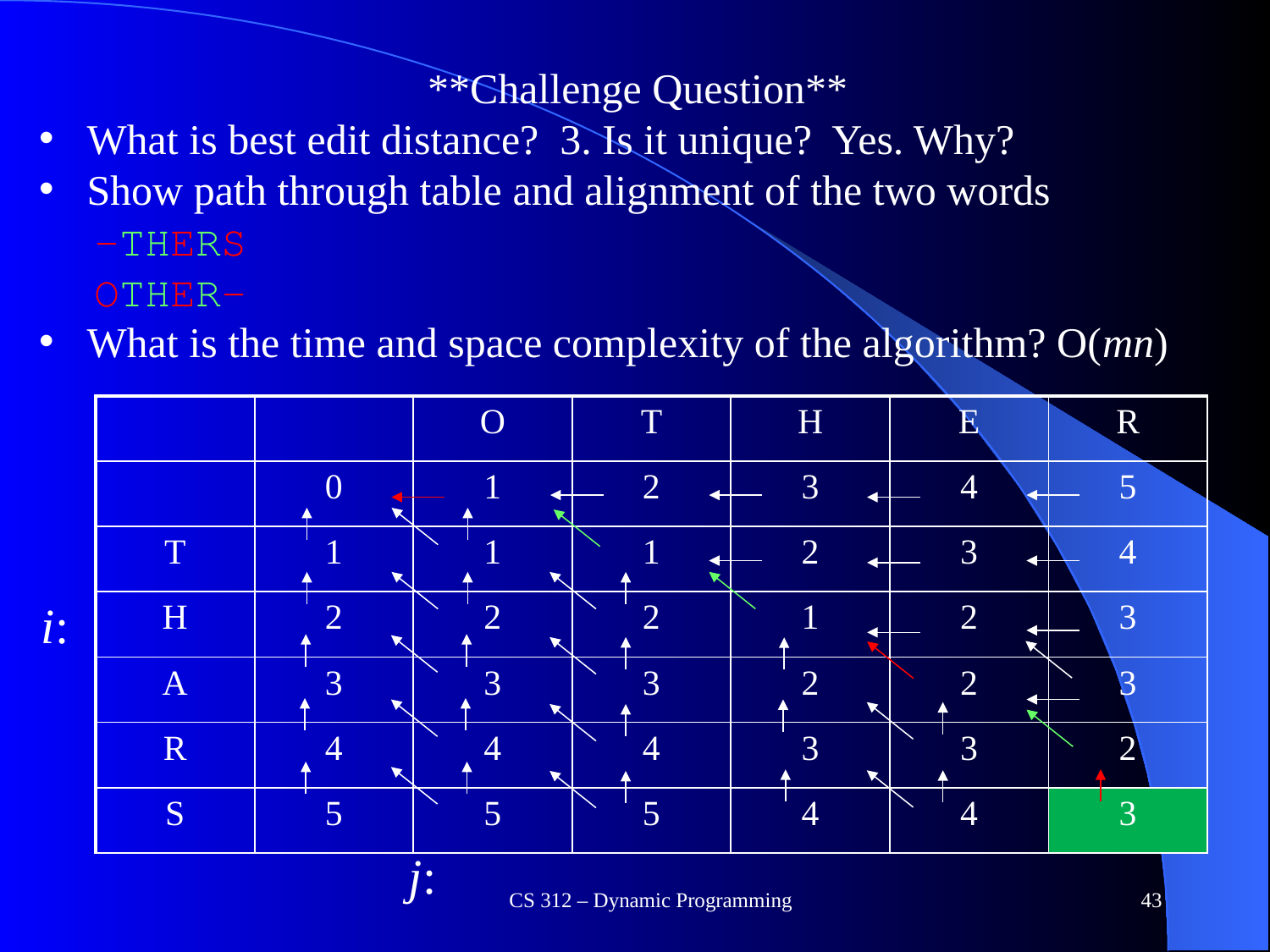

**Challenge Question**
What is best edit distance?  3. Is it unique?  Yes. Why?
Show path through table and alignment of the two words
-THERS
OTHER-
What is the time and space complexity of the algorithm? O(mn)
|  |  | O | T | H | E | R |
| --- | --- | --- | --- | --- | --- | --- |
|  | 0 | 1 | 2 | 3 | 4 | 5 |
| T | 1 | 1 | 1 | 2 | 3 | 4 |
| H | 2 | 2 | 2 | 1 | 2 | 3 |
| A | 3 | 3 | 3 | 2 | 2 | 3 |
| R | 4 | 4 | 4 | 3 | 3 | 2 |
| S | 5 | 5 | 5 | 4 | 4 | 3 |
i:
j:
CS 312 – Dynamic Programming
43